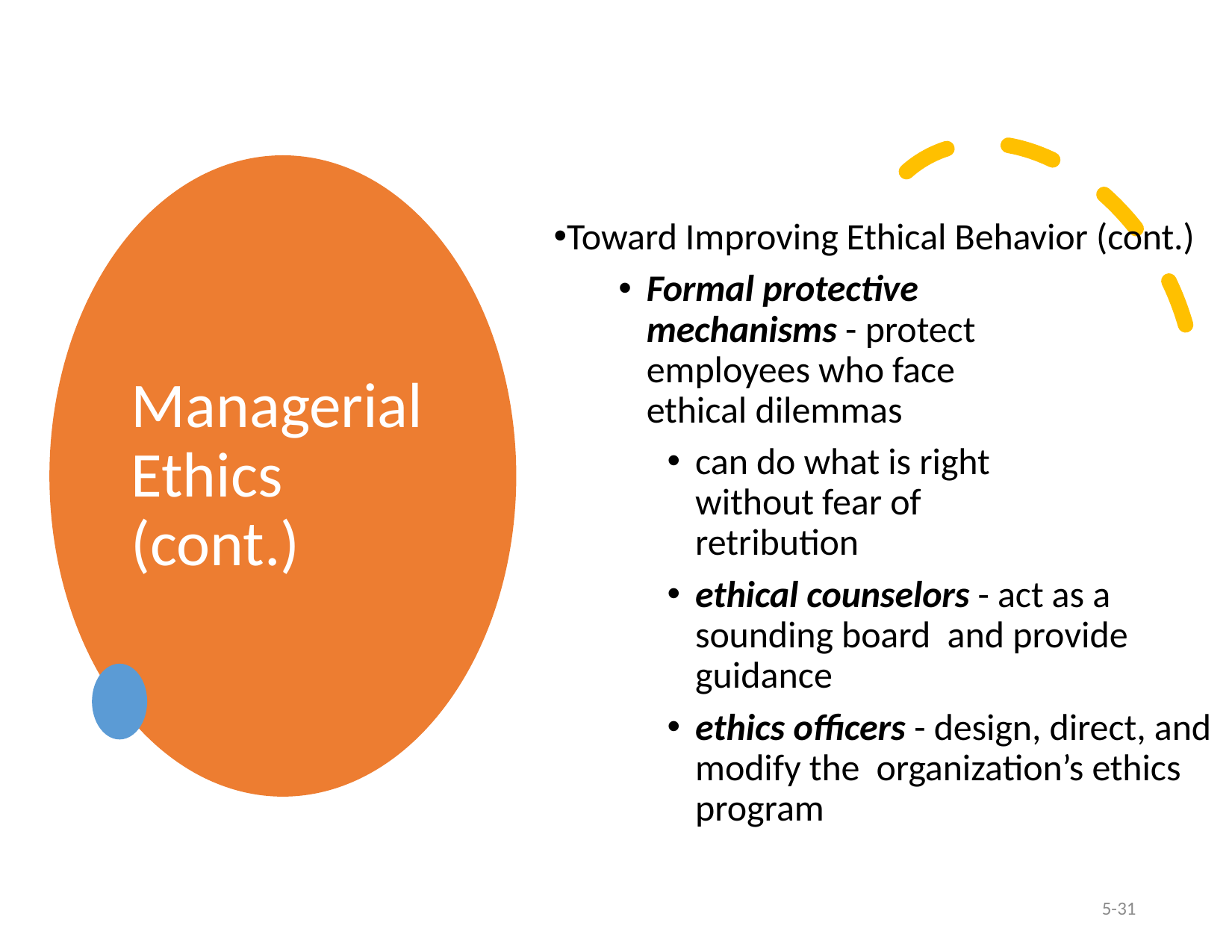

# Managerial Ethics (cont.)
Toward Improving Ethical Behavior (cont.)
Formal protective mechanisms - protect  employees who face ethical dilemmas
can do what is right without fear of retribution
ethical counselors - act as a sounding board  and provide guidance
ethics officers - design, direct, and modify the  organization’s ethics program

5-31